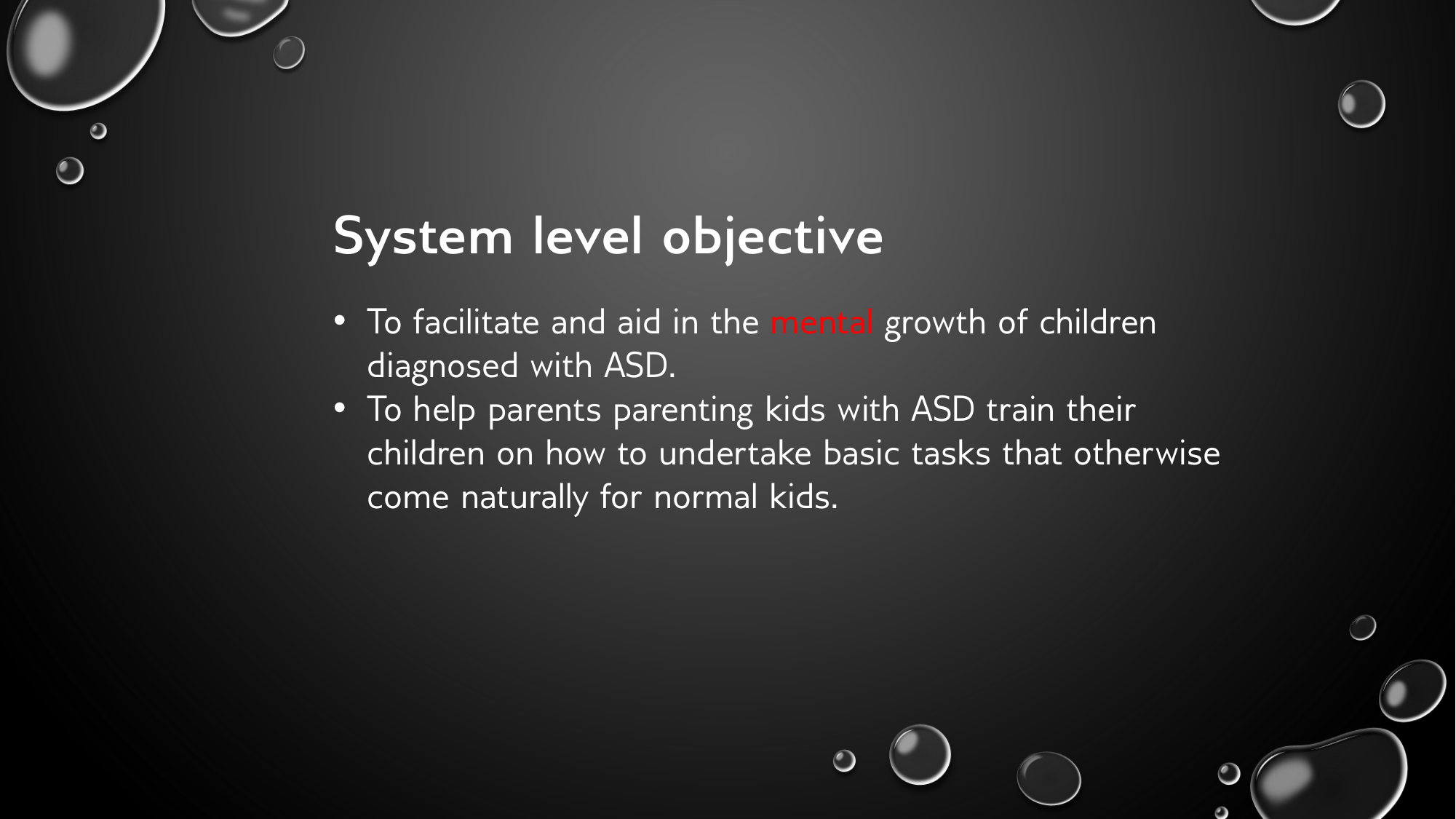

System level objective

To facilitate and aid in the mental growth of children diagnosed with ASD.
To help parents parenting kids with ASD train their children on how to undertake basic tasks that otherwise come naturally for normal kids.